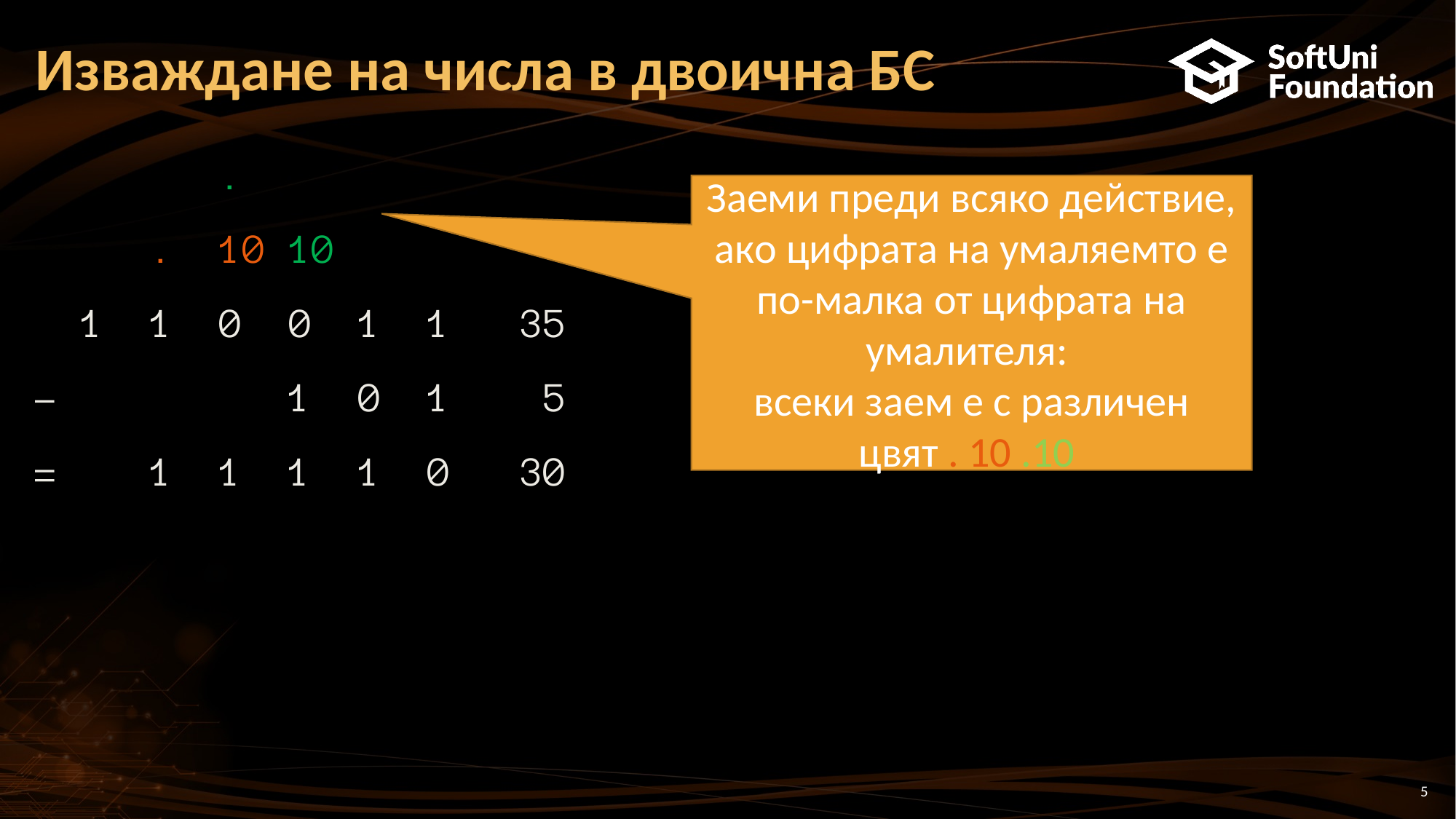

# Изваждане на числа в двоична БС
        .
     .  10 10
  1  1  0  0  1  1   35
-          1  0  1    5
=    1  1  1  1  0   30
Заеми преди всяко действие, ако цифрата на умаляемто е по-малка от цифрата на умалителя:
всеки заем е с различен цвят . 10 .10
5